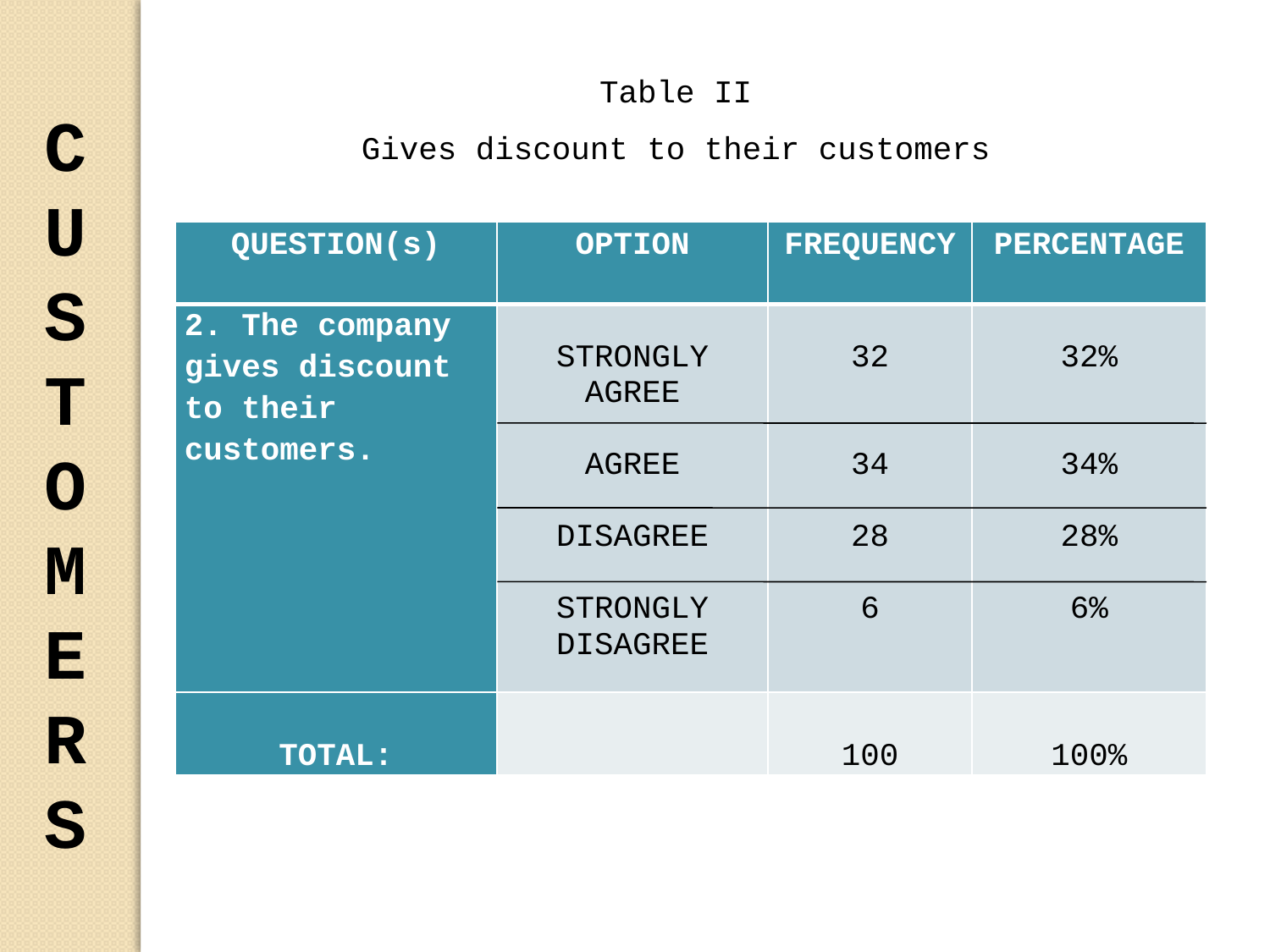

Table II
C
U
S
T
O
M
E
R
S
Gives discount to their customers
| QUESTION(s) | OPTION | FREQUENCY | PERCENTAGE |
| --- | --- | --- | --- |
| 2. The company gives discount to their customers. | STRONGLY AGREE AGREE   DISAGREE   STRONGLY DISAGREE | 32   34   28   6 | 32%   34%   28%   6% |
| TOTAL: |  | 100 | 100% |